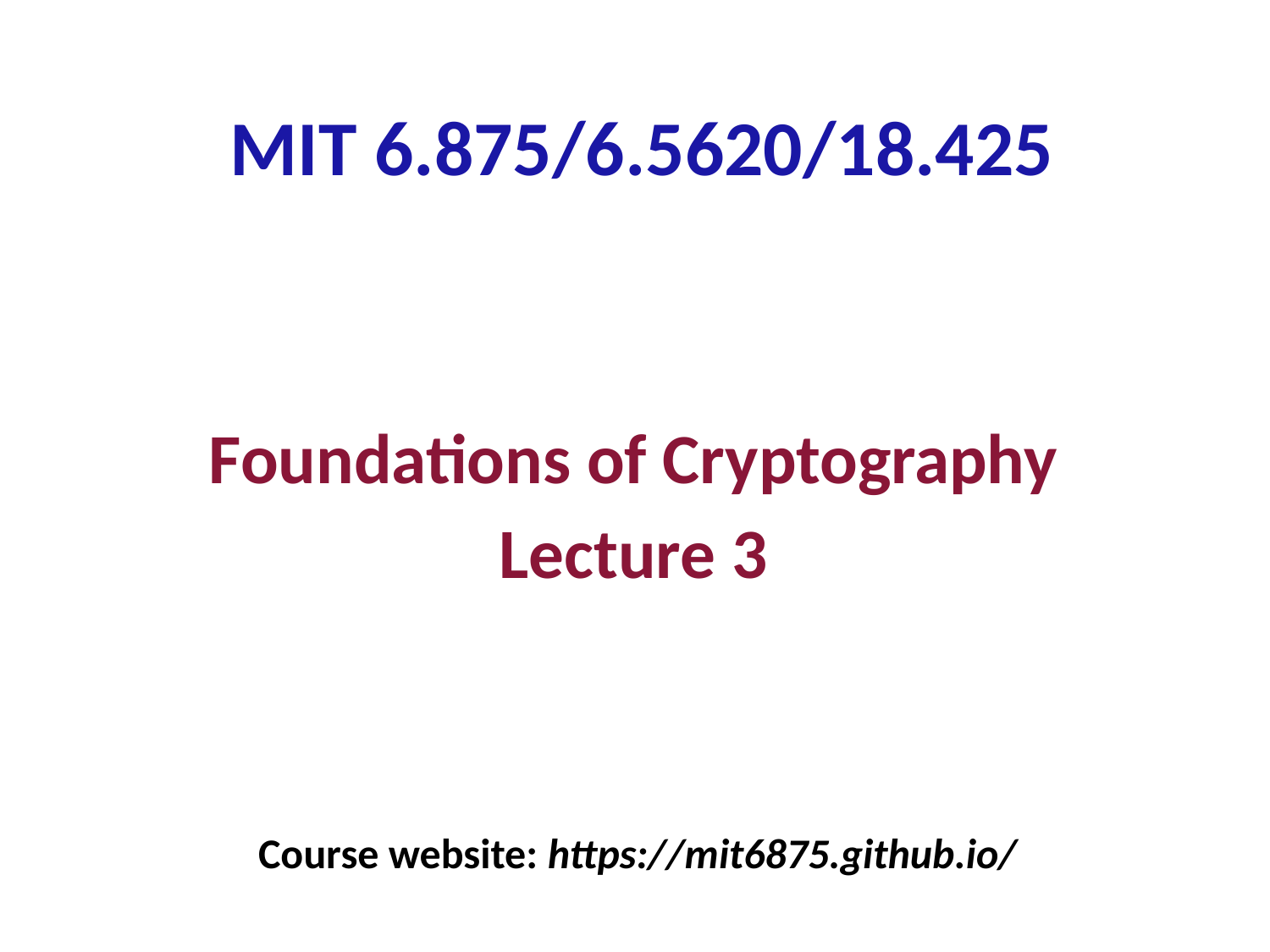

MIT 6.875/6.5620/18.425
Foundations of Cryptography
Lecture 3
Course website: https://mit6875.github.io/